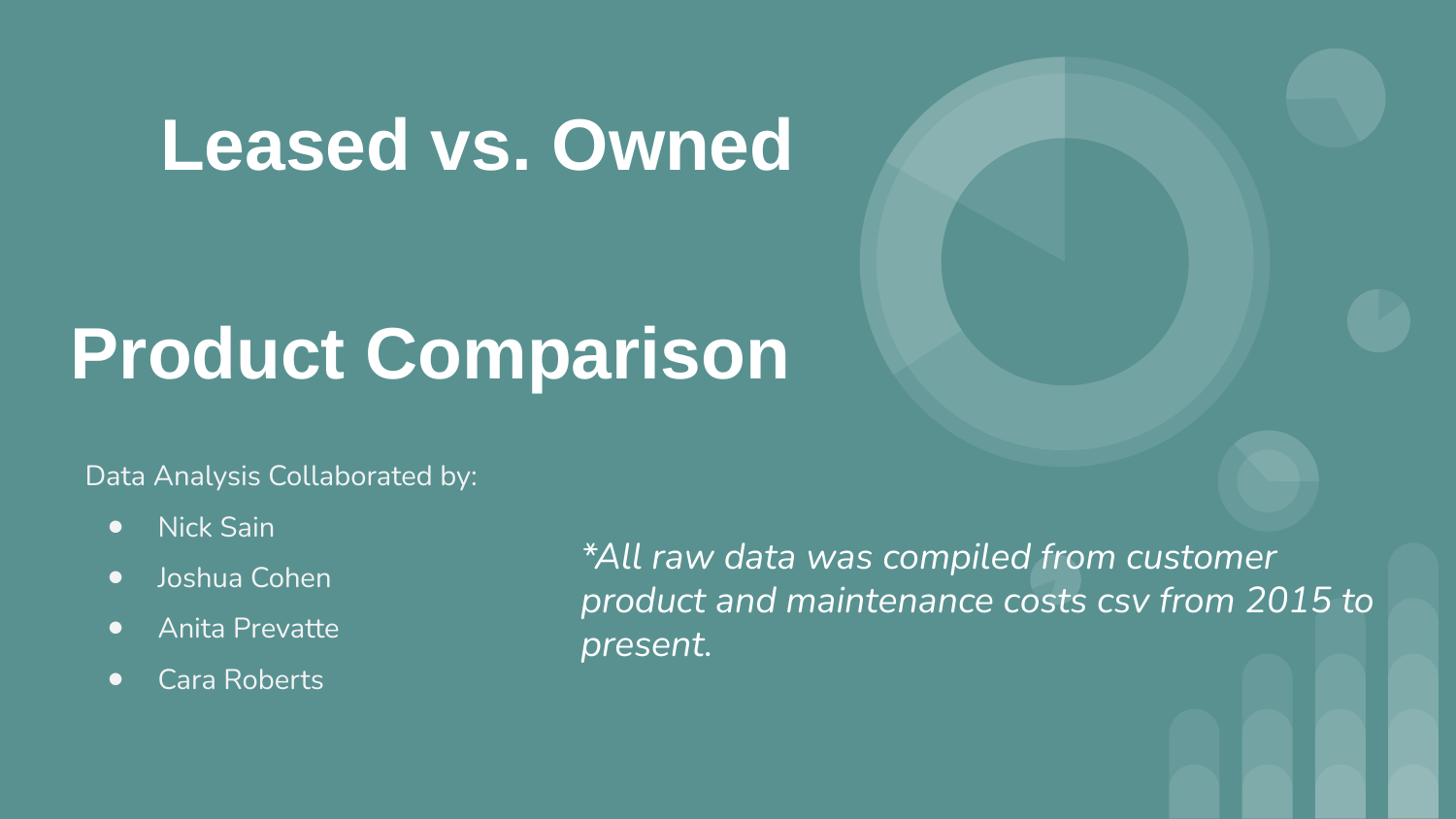

# Leased vs. Owned
Product Comparison
Data Analysis Collaborated by:
Nick Sain
Joshua Cohen
Anita Prevatte
Cara Roberts
*All raw data was compiled from customer product and maintenance costs csv from 2015 to present.